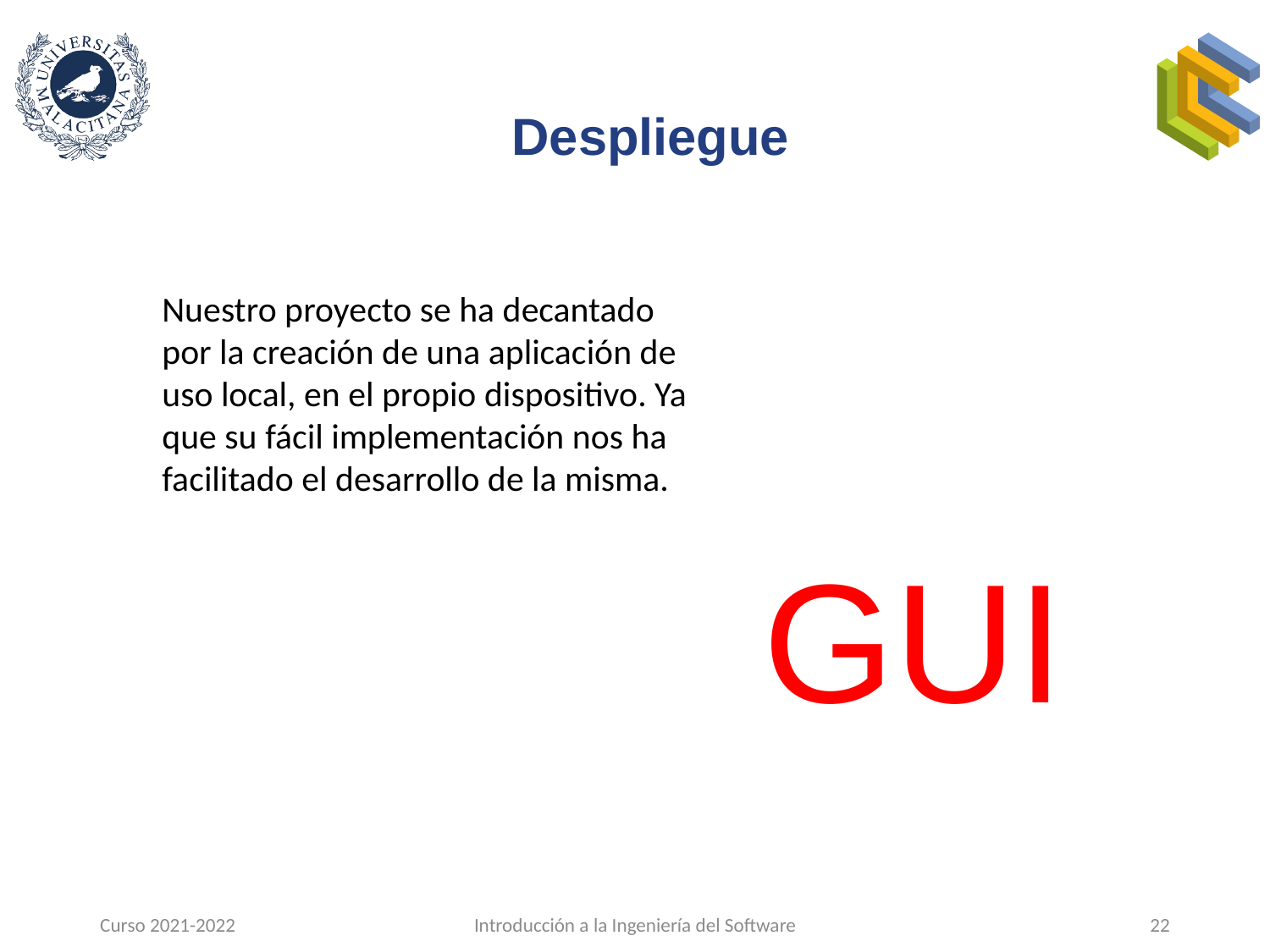

# Despliegue
Nuestro proyecto se ha decantado por la creación de una aplicación de uso local, en el propio dispositivo. Ya que su fácil implementación nos ha facilitado el desarrollo de la misma.
GUI
Curso 2021-2022
Introducción a la Ingeniería del Software
22